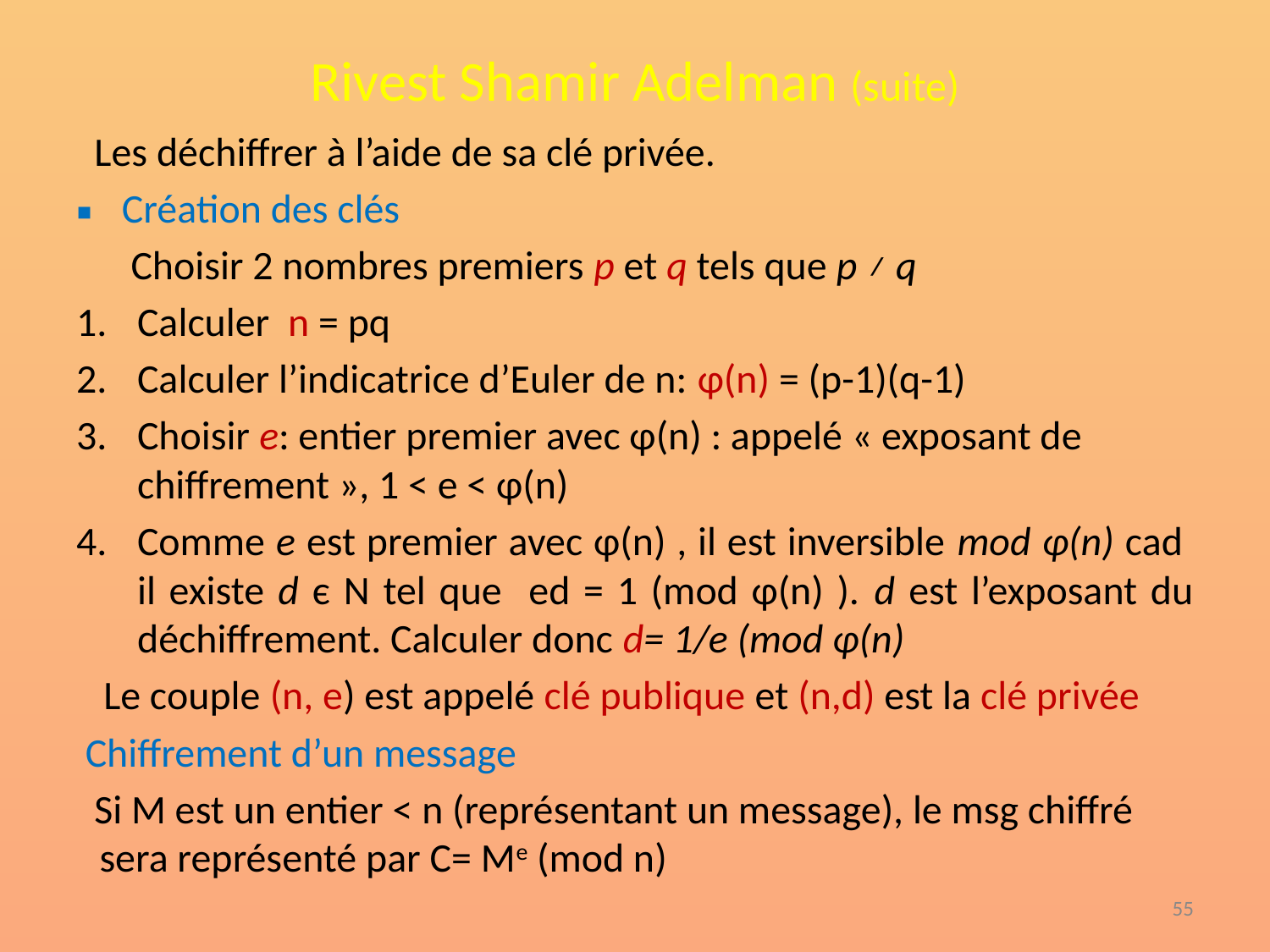

# Rivest Shamir Adelman (suite)
  Les déchiffrer à l’aide de sa clé privée.
Création des clés
      Choisir 2 nombres premiers p et q tels que p ≠ q
Calculer  n = pq
Calculer l’indicatrice d’Euler de n: φ(n) = (p-1)(q-1)
Choisir e: entier premier avec φ(n) : appelé « exposant de chiffrement », 1 < e < φ(n)
Comme e est premier avec φ(n) , il est inversible mod φ(n) cad  il existe d є N tel que  ed = 1 (mod φ(n) ). d est l’exposant du déchiffrement. Calculer donc d= 1/e (mod φ(n)
   Le couple (n, e) est appelé clé publique et (n,d) est la clé privée
 Chiffrement d’un message
  Si M est un entier < n (représentant un message), le msg chiffré sera représenté par C= Me (mod n)
55